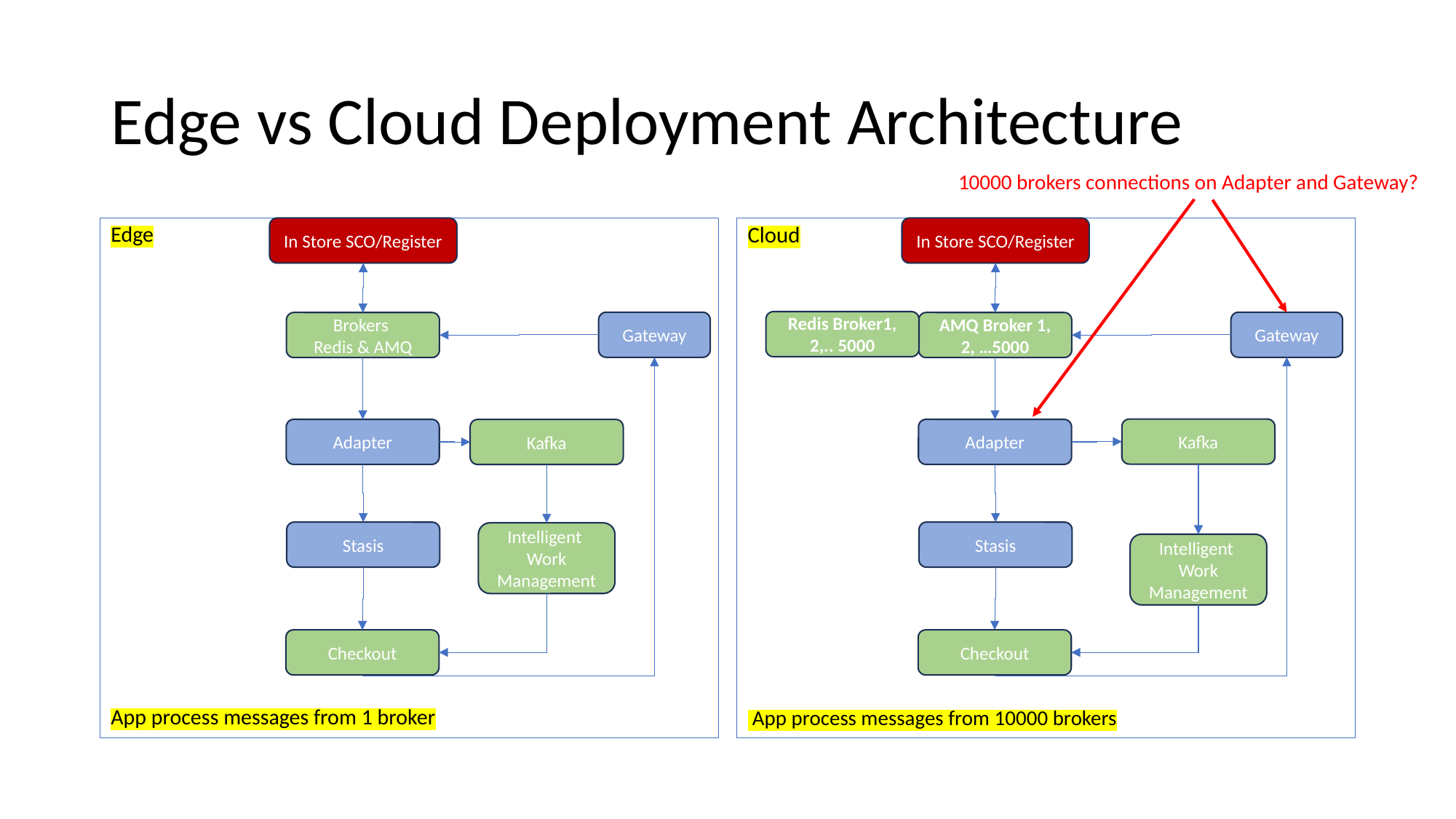

# Edge vs Cloud Deployment Architecture
10000 brokers connections on Adapter and Gateway?
Edge

App process messages from 1 broker
Cloud

 App process messages from 10000 brokers

In Store SCO/Register
In Store SCO/Register
Redis Broker1, 2,.. 5000
Gateway
Gateway
AMQ Broker 1, 2, …5000
Brokers
Redis & AMQ
Kafka
Adapter
Adapter
Kafka
Stasis
Stasis
Intelligent
Work Management
Intelligent
Work Management
Checkout
Checkout